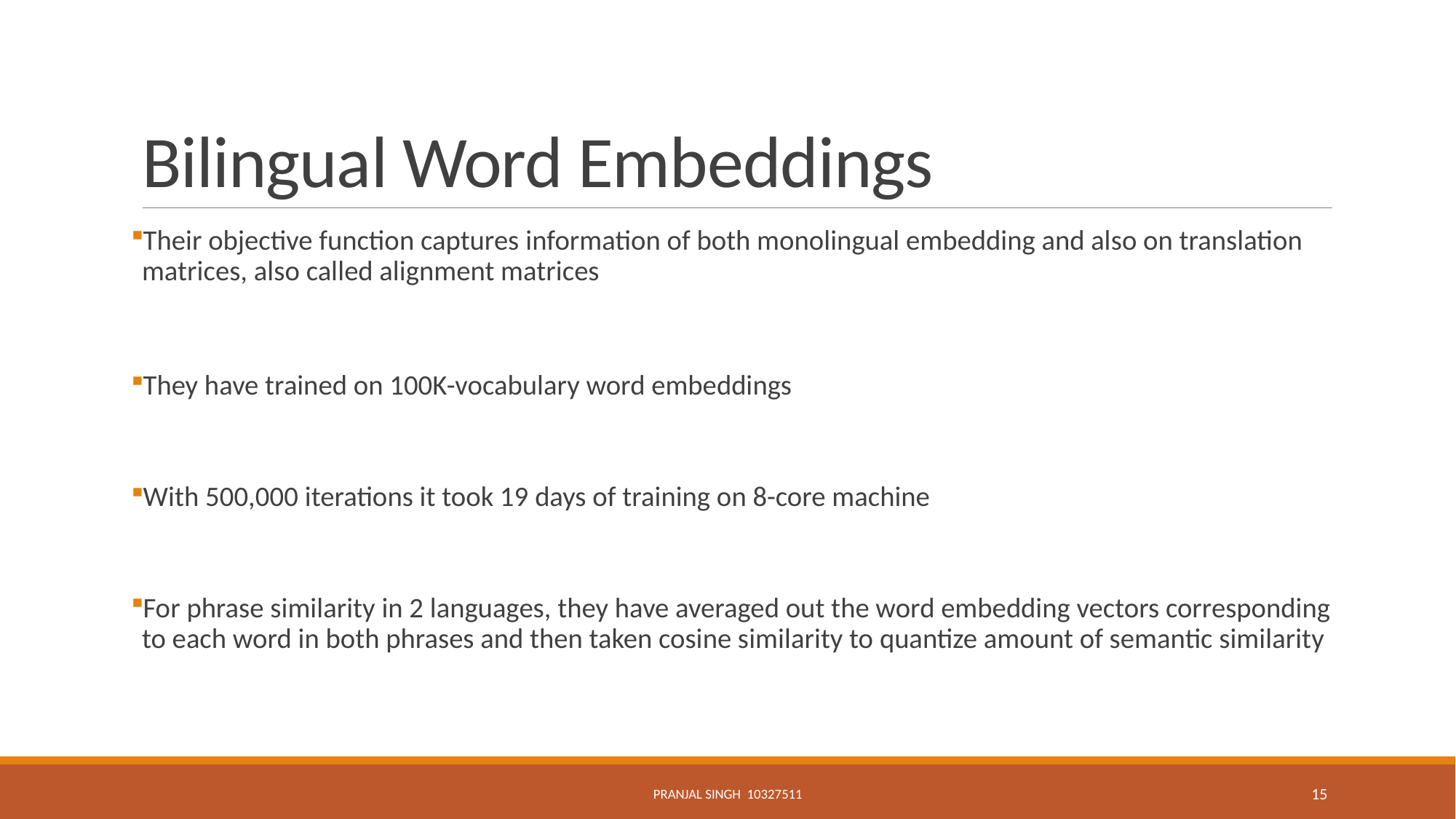

# Bilingual Word Embeddings
Their objective function captures information of both monolingual embedding and also on translation matrices, also called alignment matrices
They have trained on 100K-vocabulary word embeddings
With 500,000 iterations it took 19 days of training on 8-core machine
For phrase similarity in 2 languages, they have averaged out the word embedding vectors corresponding to each word in both phrases and then taken cosine similarity to quantize amount of semantic similarity
Pranjal Singh  10327511
15